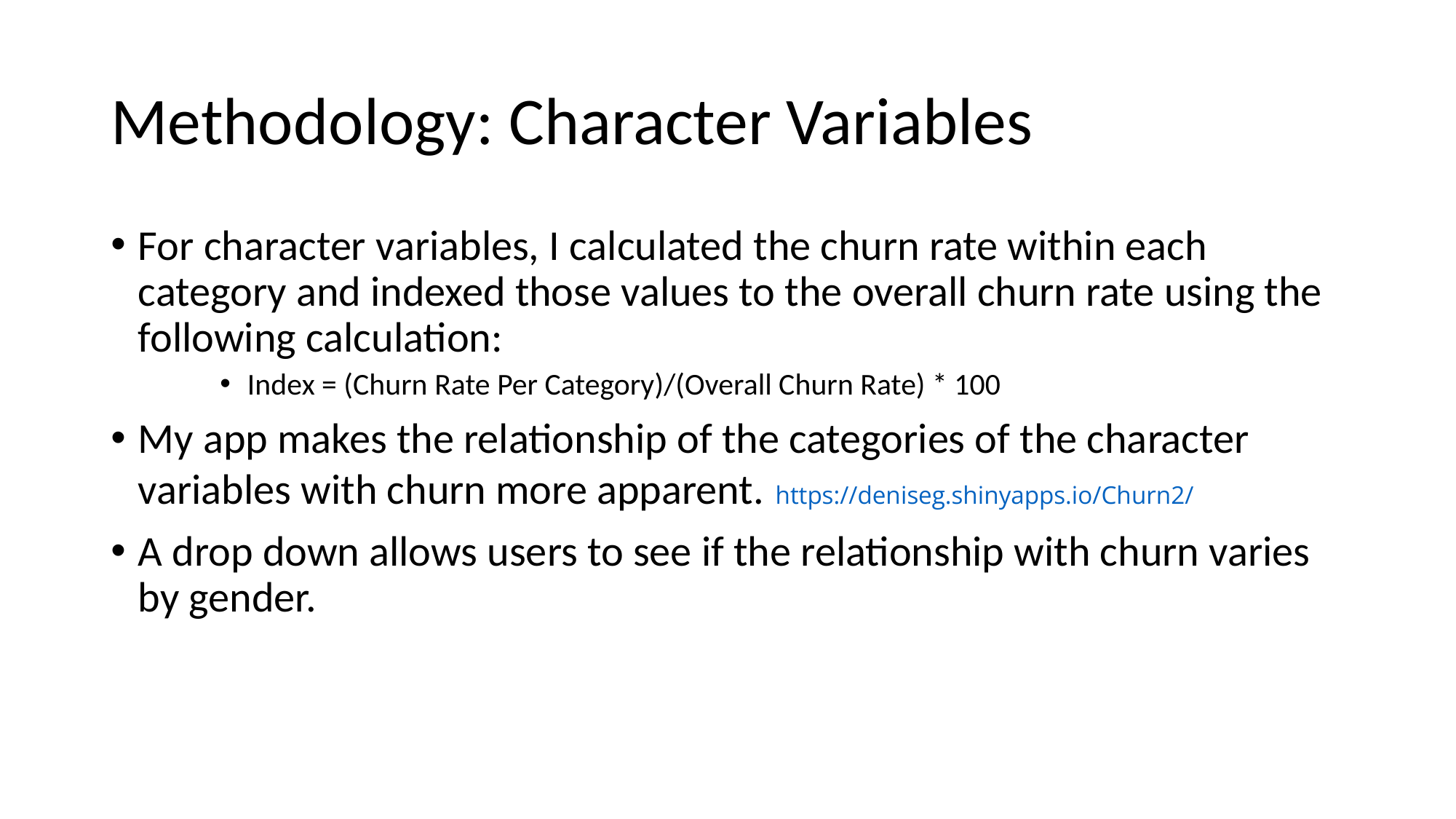

# Methodology: Character Variables
For character variables, I calculated the churn rate within each category and indexed those values to the overall churn rate using the following calculation:
Index = (Churn Rate Per Category)/(Overall Churn Rate) * 100
My app makes the relationship of the categories of the character variables with churn more apparent. https://deniseg.shinyapps.io/Churn2/
A drop down allows users to see if the relationship with churn varies by gender.